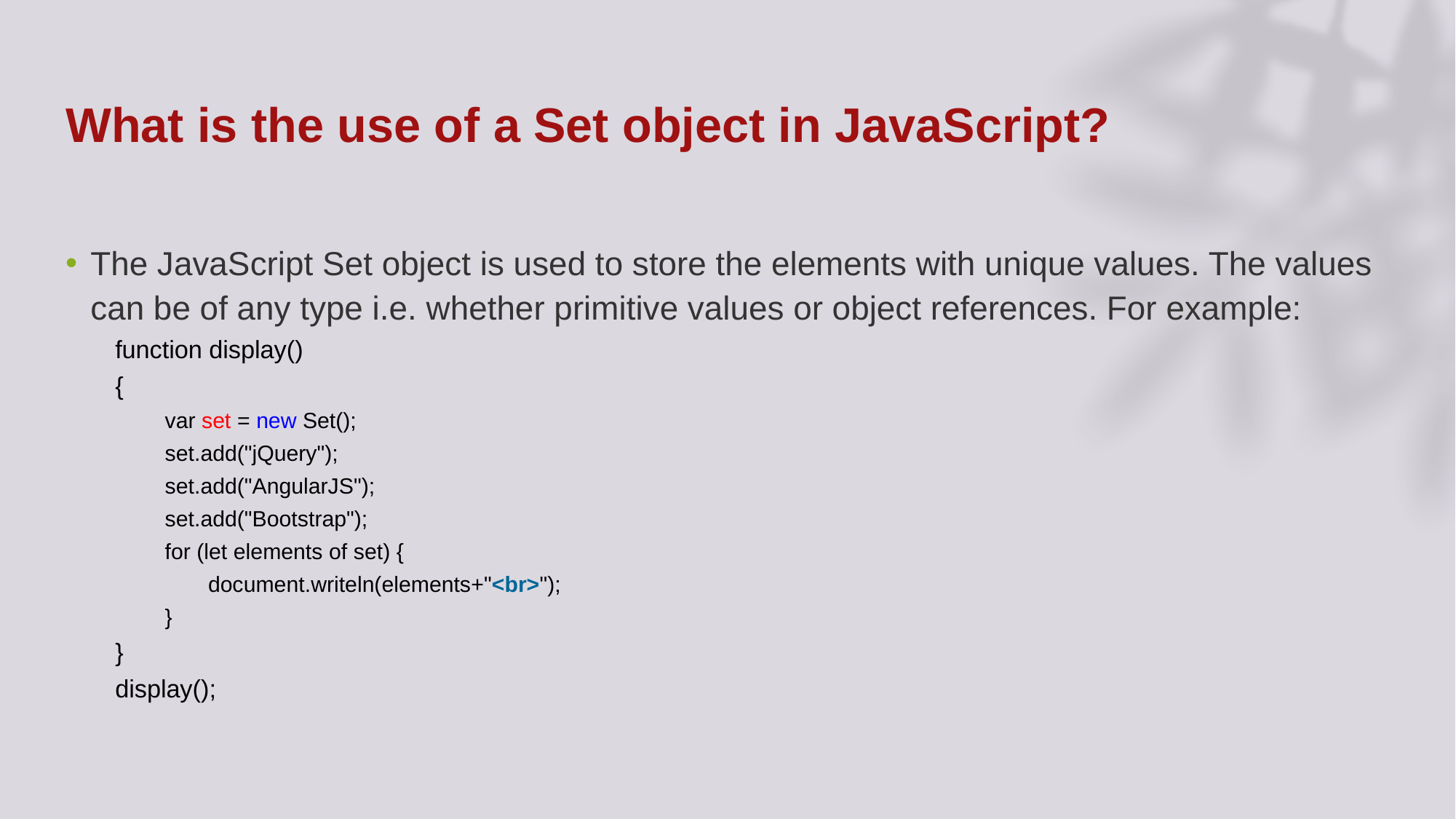

# What is the use of a Set object in JavaScript?
The JavaScript Set object is used to store the elements with unique values. The values can be of any type i.e. whether primitive values or object references. For example:
function display()
{
var set = new Set();
set.add("jQuery");
set.add("AngularJS");
set.add("Bootstrap");
for (let elements of set) {
       document.writeln(elements+"<br>");
}
}
display();